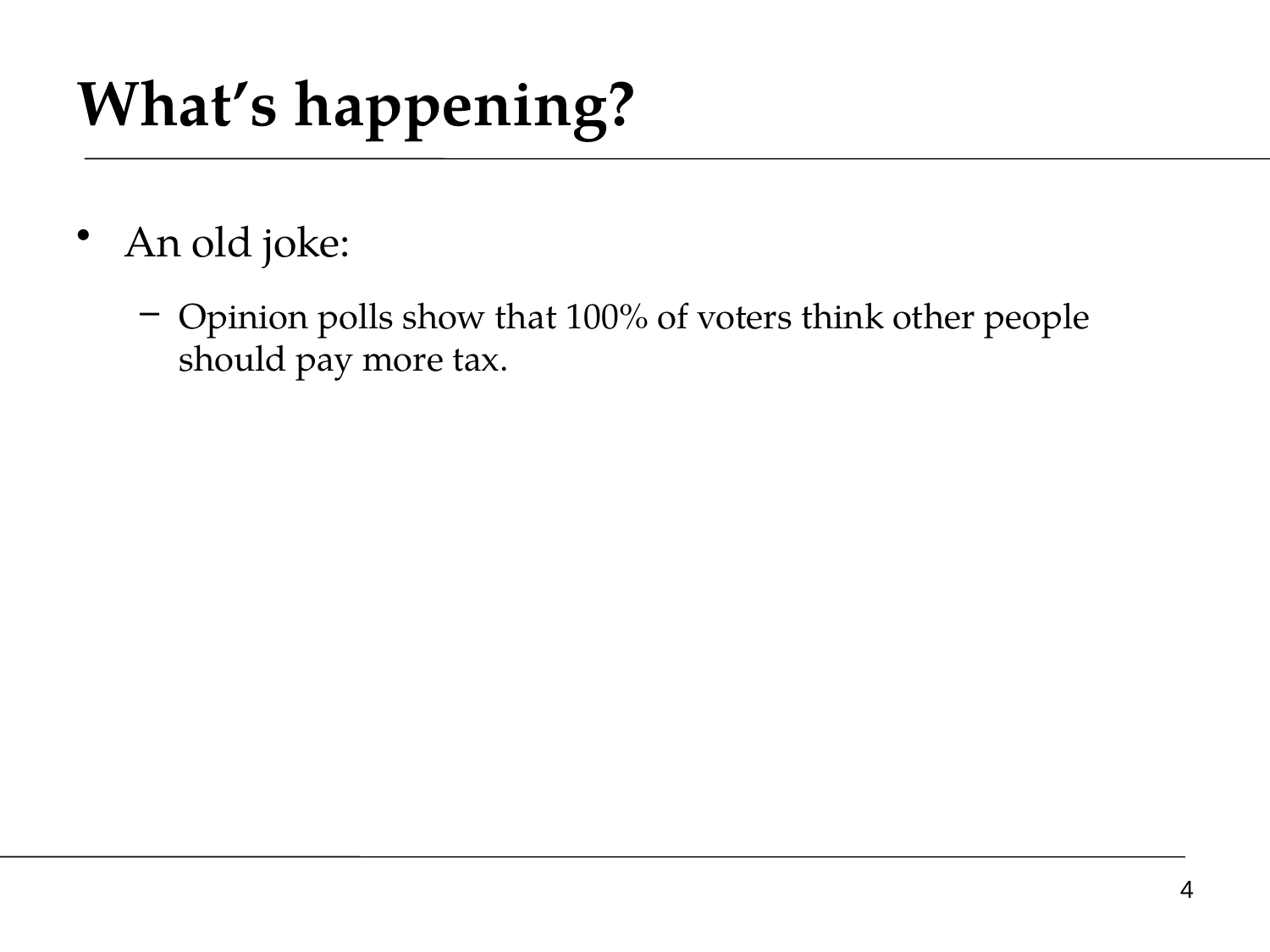

# What’s happening?
An old joke:
Opinion polls show that 100% of voters think other people should pay more tax.
4